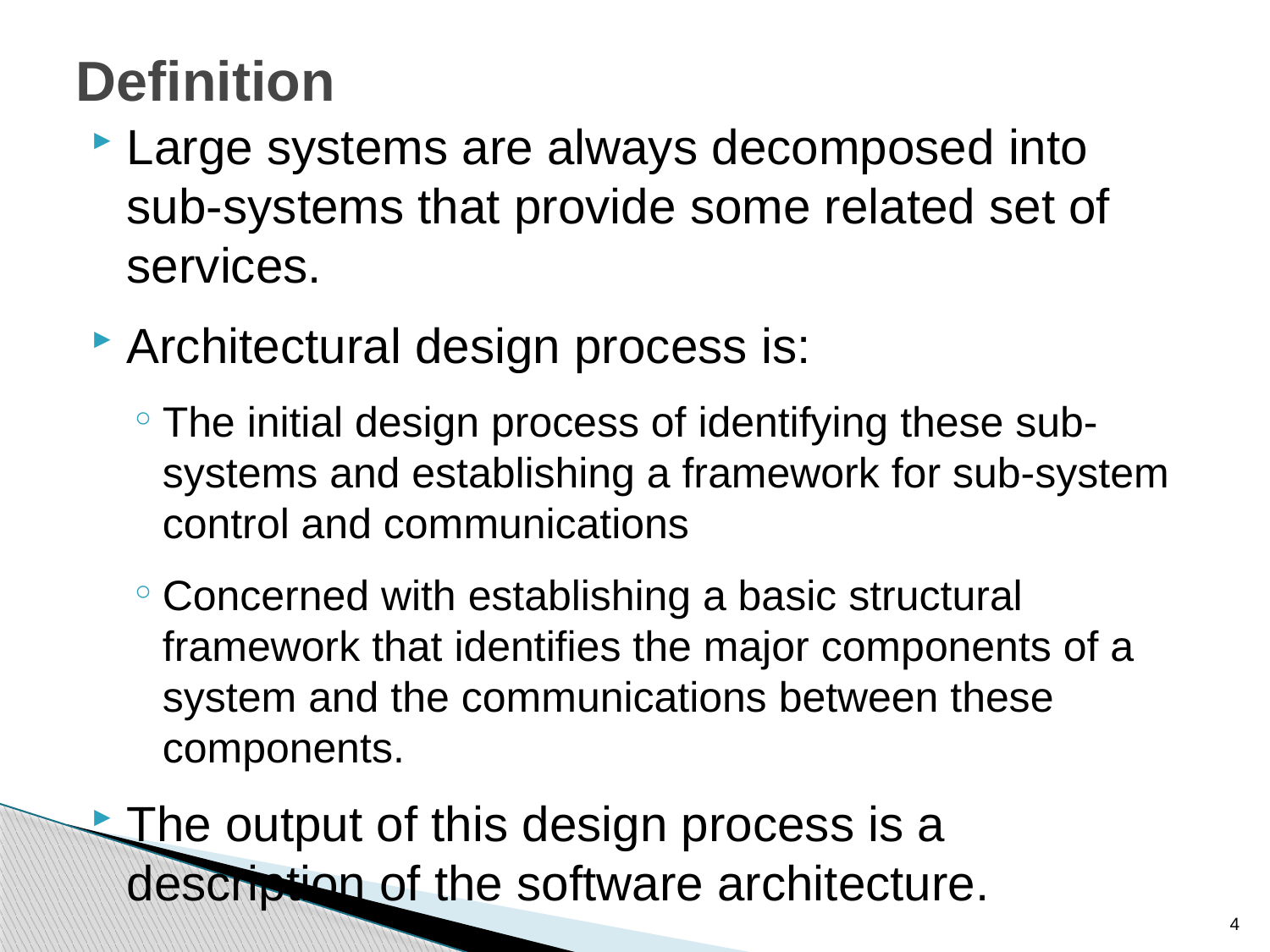

# Definition
Large systems are always decomposed into sub-systems that provide some related set of services.
Architectural design process is:
The initial design process of identifying these sub-systems and establishing a framework for sub-system control and communications
Concerned with establishing a basic structural framework that identifies the major components of a system and the communications between these components.
The output of this design process is a description of the software architecture.
4